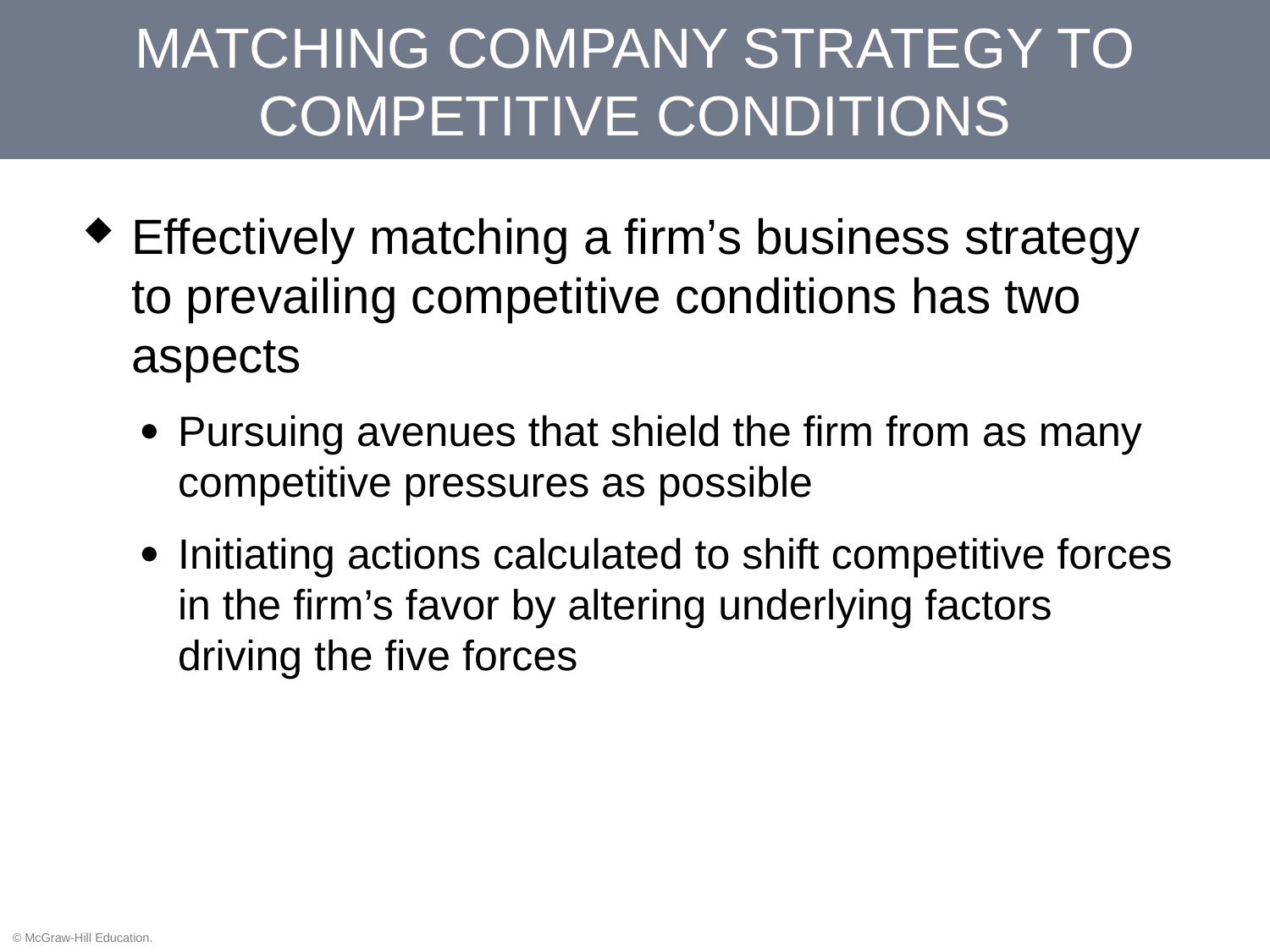

# MATCHING COMPANY STRATEGY TO COMPETITIVE CONDITIONS
Effectively matching a firm’s business strategy to prevailing competitive conditions has two aspects
Pursuing avenues that shield the firm from as many competitive pressures as possible
Initiating actions calculated to shift competitive forces in the firm’s favor by altering underlying factors driving the five forces